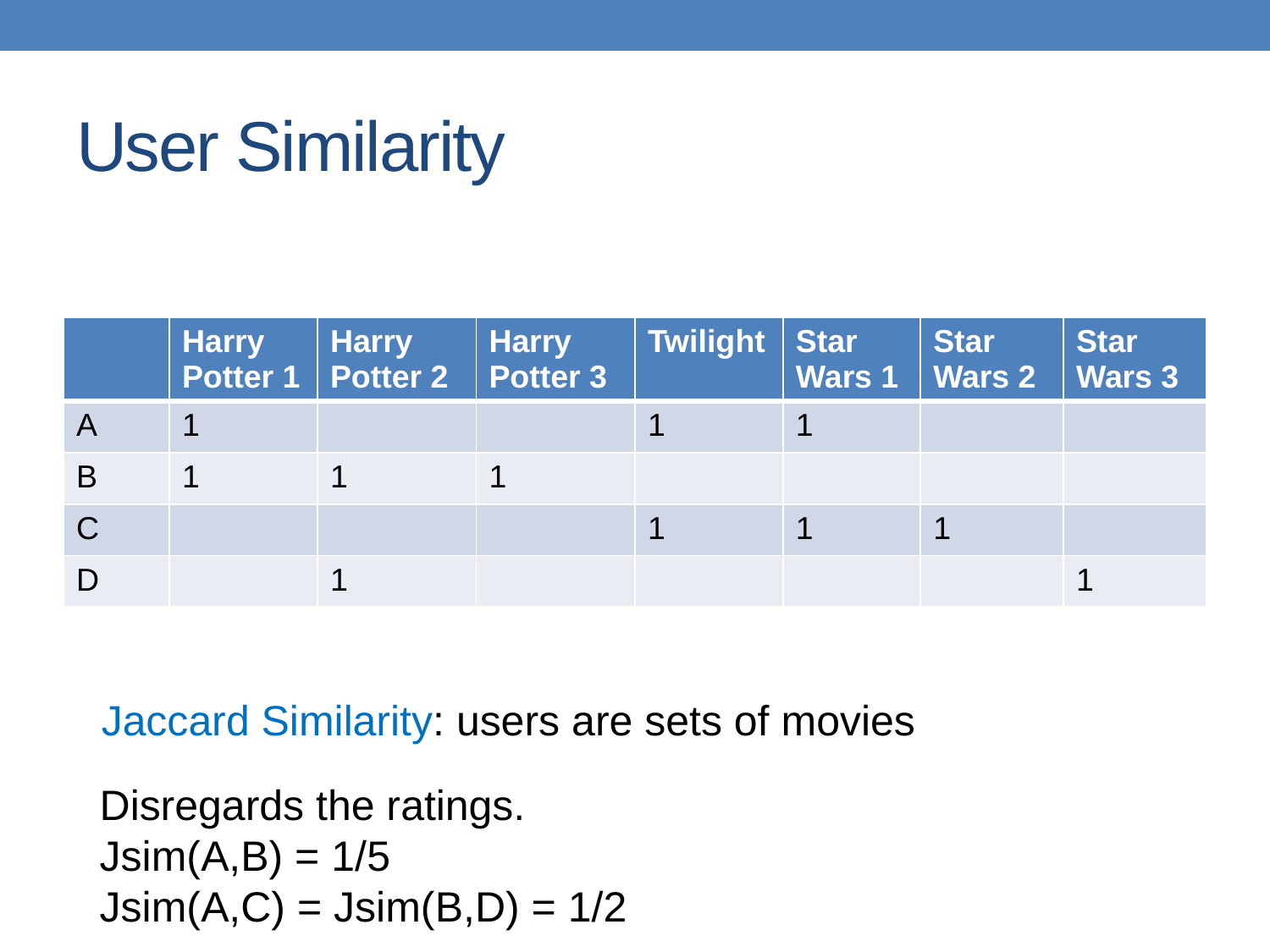

# User Similarity
|  | Harry Potter 1 | Harry Potter 2 | Harry Potter 3 | Twilight | Star Wars 1 | Star Wars 2 | Star Wars 3 |
| --- | --- | --- | --- | --- | --- | --- | --- |
| A | 1 |  |  | 1 | 1 |  |  |
| B | 1 | 1 | 1 |  |  |  |  |
| C |  |  |  | 1 | 1 | 1 |  |
| D |  | 1 |  |  |  |  | 1 |
Jaccard Similarity: users are sets of movies
Disregards the ratings.
Jsim(A,B) = 1/5
Jsim(A,C) = Jsim(B,D) = 1/2